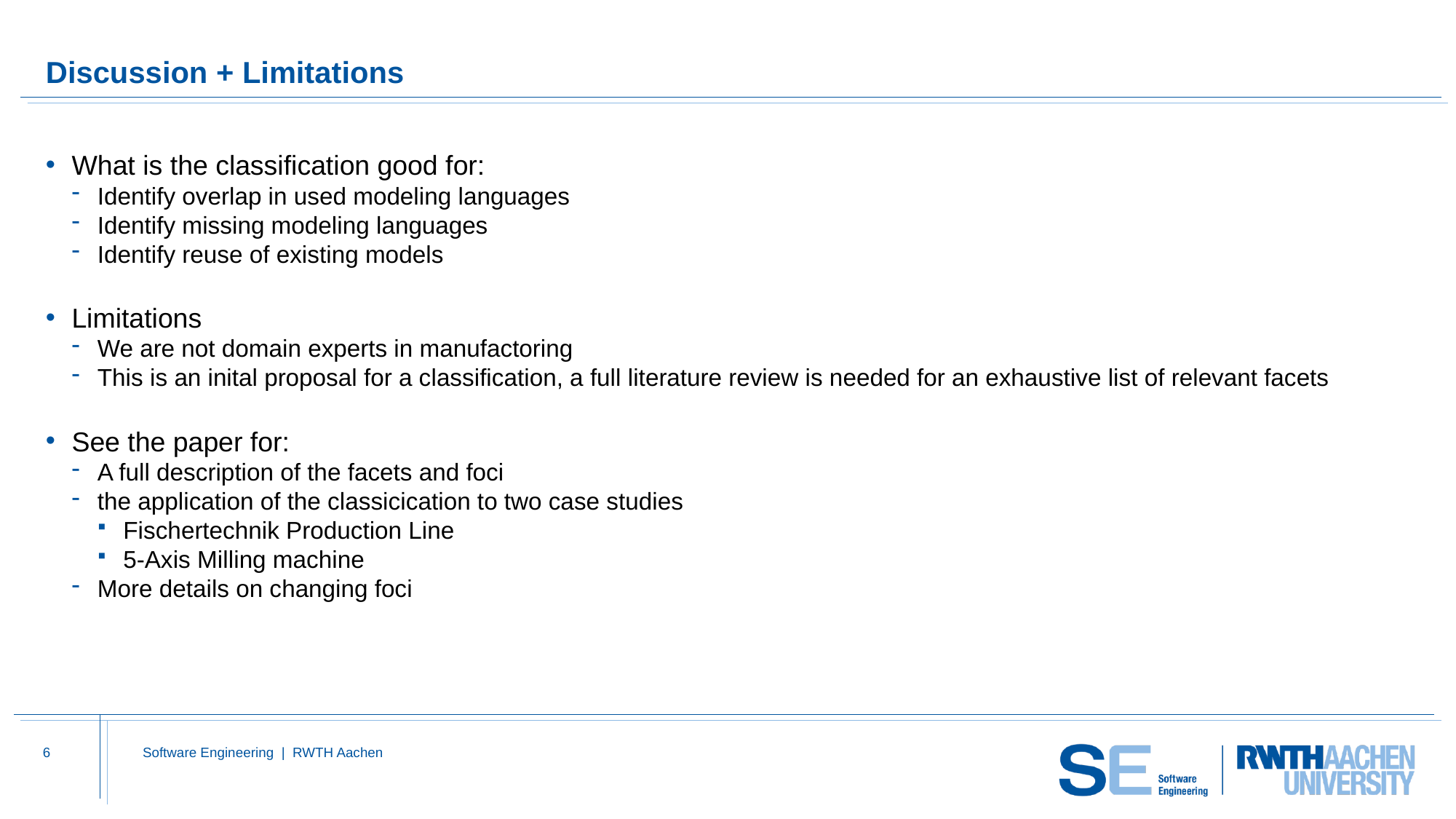

# Discussion + Limitations
What is the classification good for:
Identify overlap in used modeling languages
Identify missing modeling languages
Identify reuse of existing models

Limitations
We are not domain experts in manufactoring
This is an inital proposal for a classification, a full literature review is needed for an exhaustive list of relevant facets

See the paper for:
A full description of the facets and foci
the application of the classicication to two case studies
Fischertechnik Production Line
5-Axis Milling machine
More details on changing foci